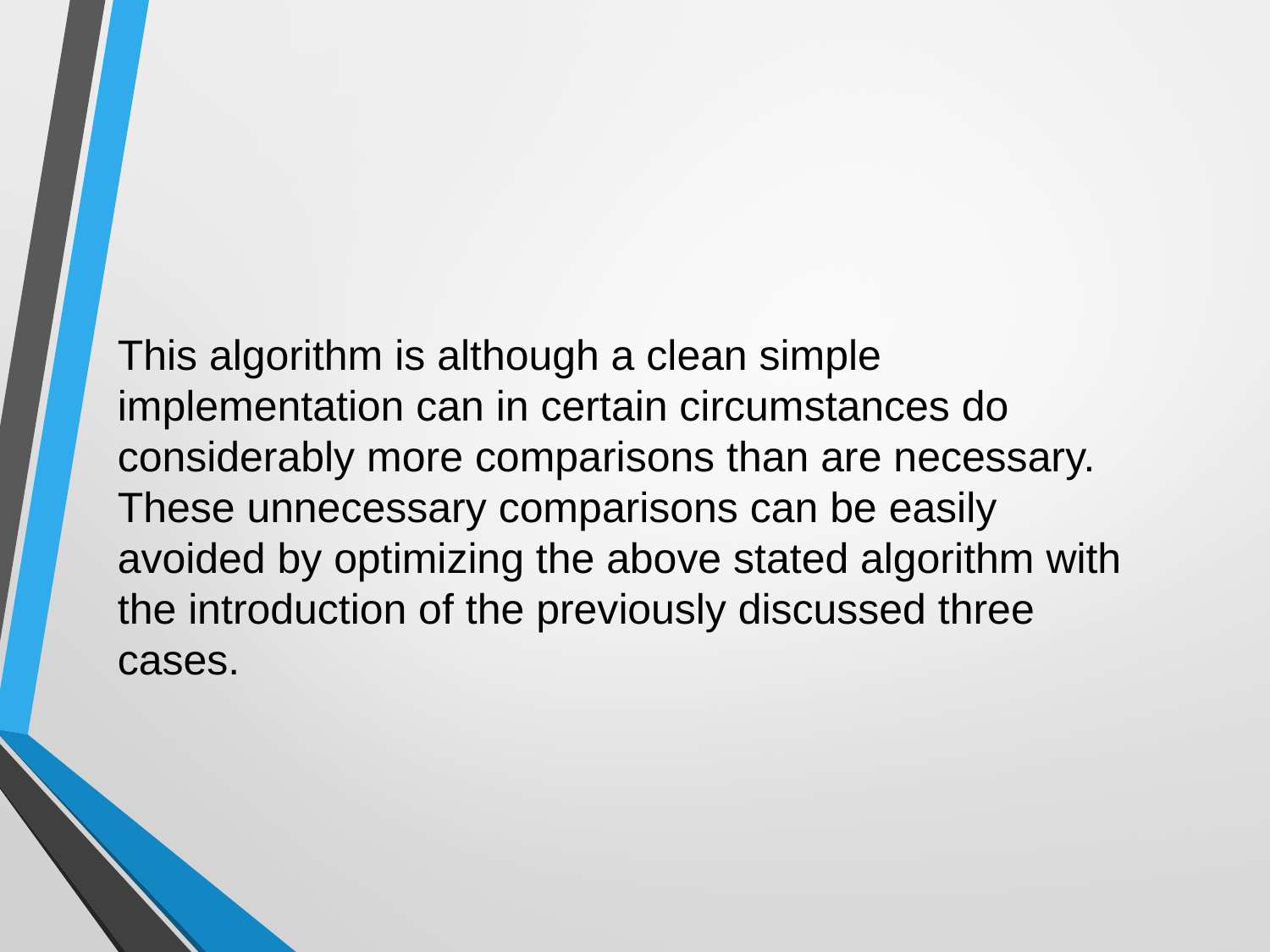

This algorithm is although a clean simple implementation can in certain circumstances do considerably more comparisons than are necessary. These unnecessary comparisons can be easily avoided by optimizing the above stated algorithm with the introduction of the previously discussed three cases.